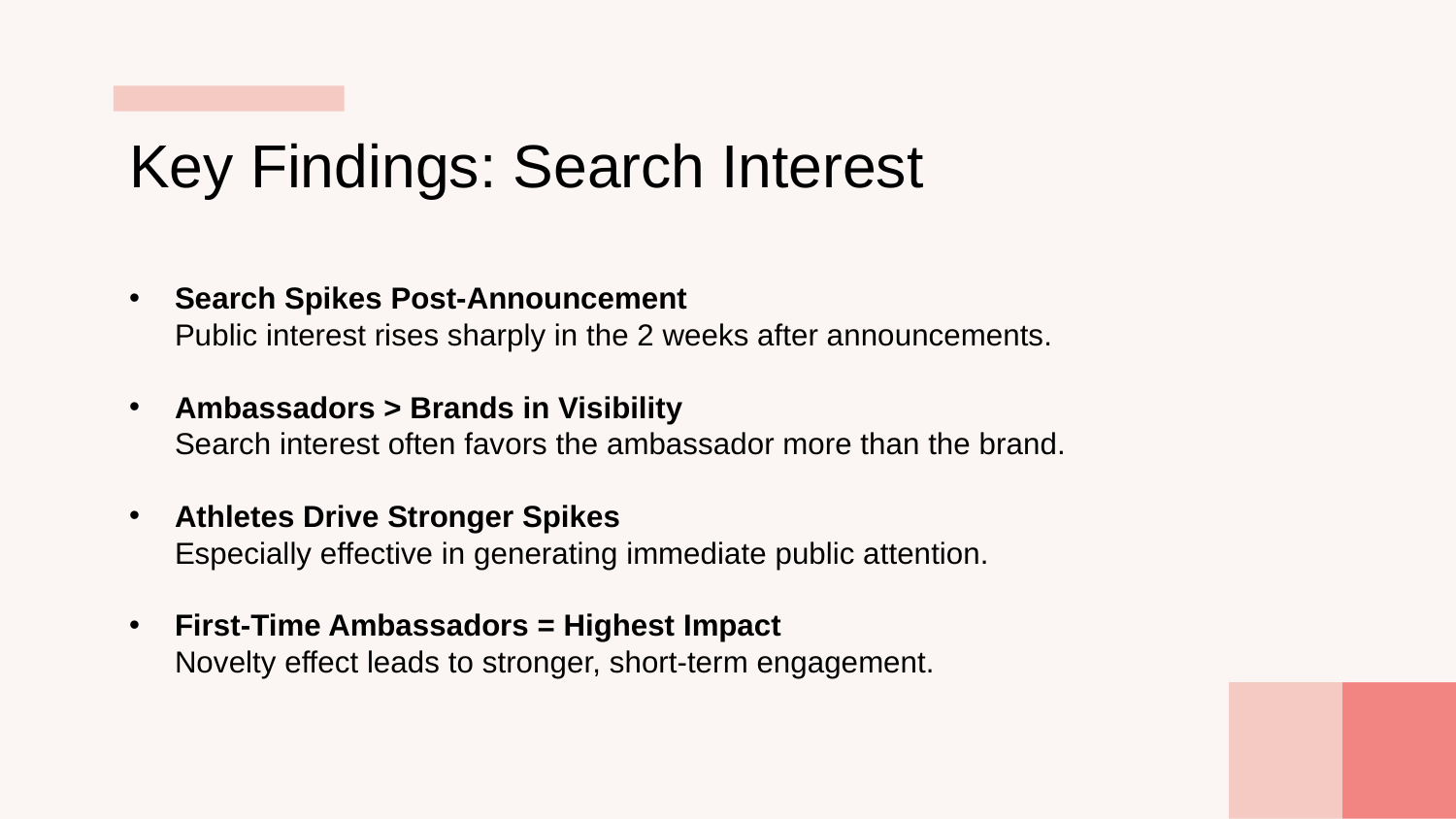

# Key Findings: Search Interest
Search Spikes Post-Announcement
Public interest rises sharply in the 2 weeks after announcements.
Ambassadors > Brands in Visibility
Search interest often favors the ambassador more than the brand.
Athletes Drive Stronger Spikes
Especially effective in generating immediate public attention.
First-Time Ambassadors = Highest Impact
Novelty effect leads to stronger, short-term engagement.